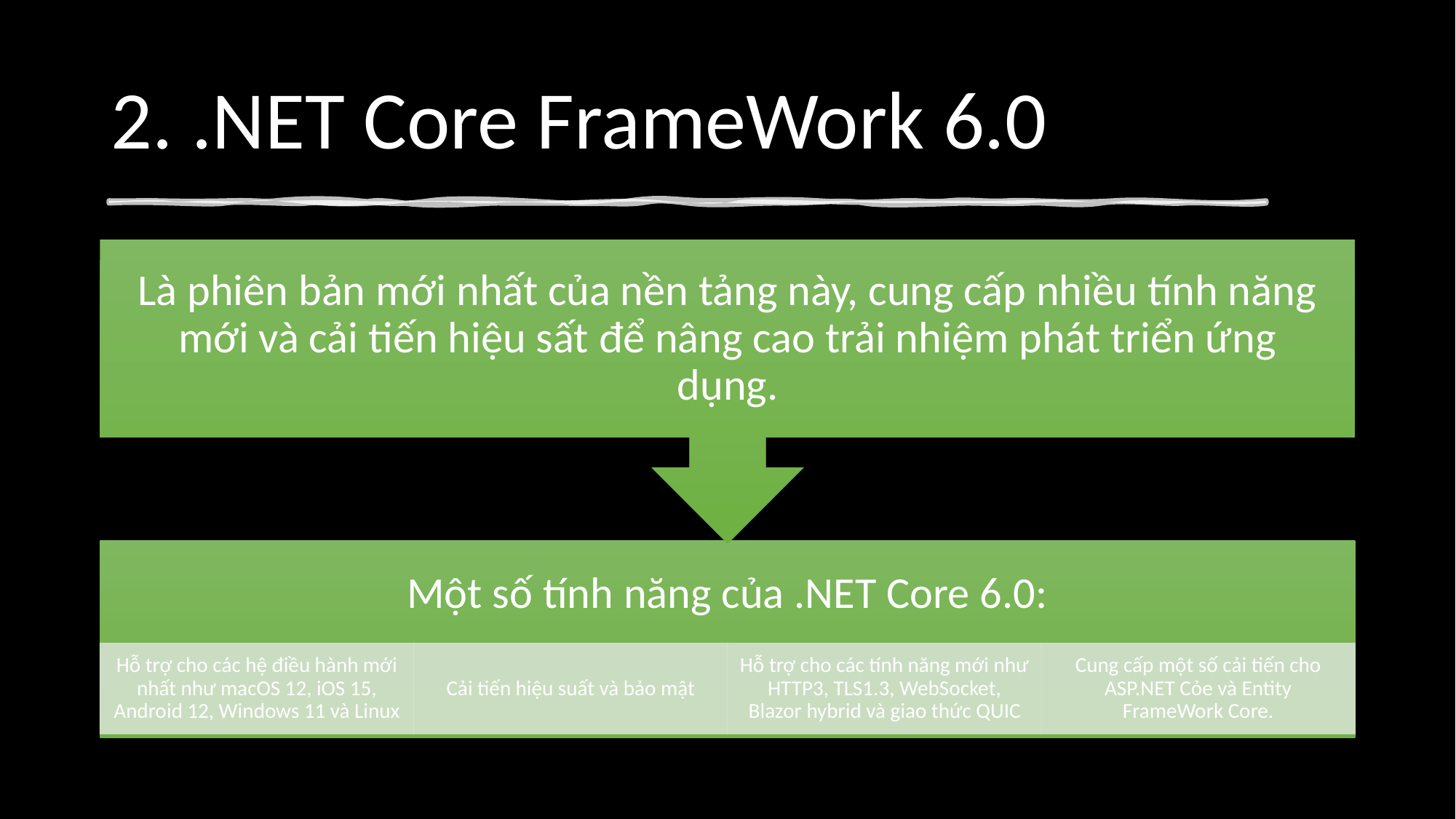

# 2. .NET Core FrameWork 6.0

Một số tính năng của .NET Core 6.0:
Hỗ trợ cho các hệ điều hành mới nhất như macOS 12, iOS 15, Android 12, Windows 11 và Linux
Cải tiến hiệu suất và bảo mật
Hỗ trợ cho các tính năng mới như HTTP3, TLS1.3, WebSocket, Blazor hybrid và giao thức QUIC
Cung cấp một số cải tiến cho ASP.NET Cỏe và Entity FrameWork Core.
Là phiên bản mới nhất của nền tảng này, cung cấp nhiều tính năng mới và cải tiến hiệu sất để nâng cao trải nhiệm phát triển ứng dụng.